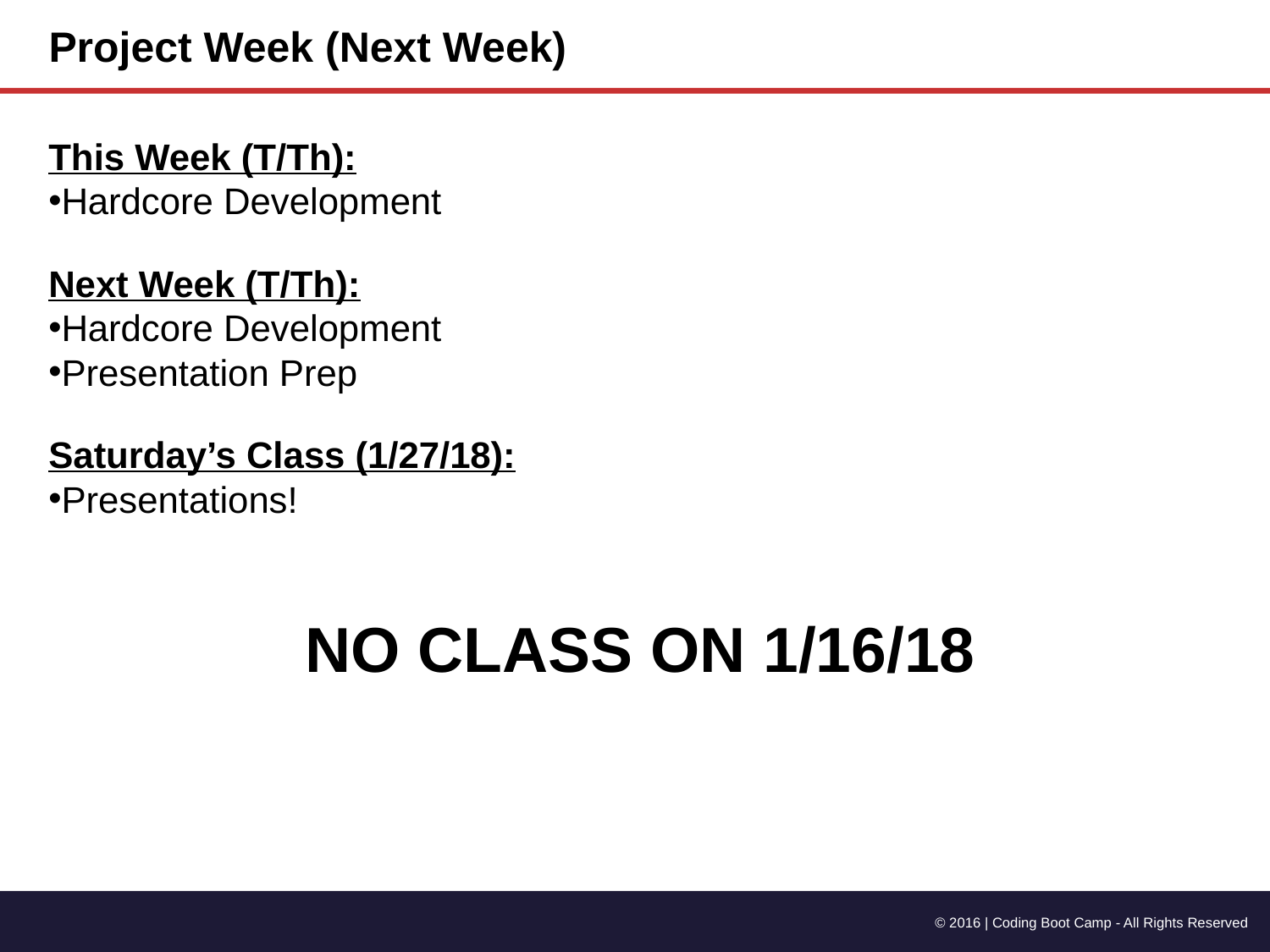

Project Week (Next Week)
This Week (T/Th):
Hardcore Development

Next Week (T/Th):
Hardcore Development
Presentation Prep

Saturday’s Class (1/27/18):
Presentations!

NO CLASS ON 1/16/18